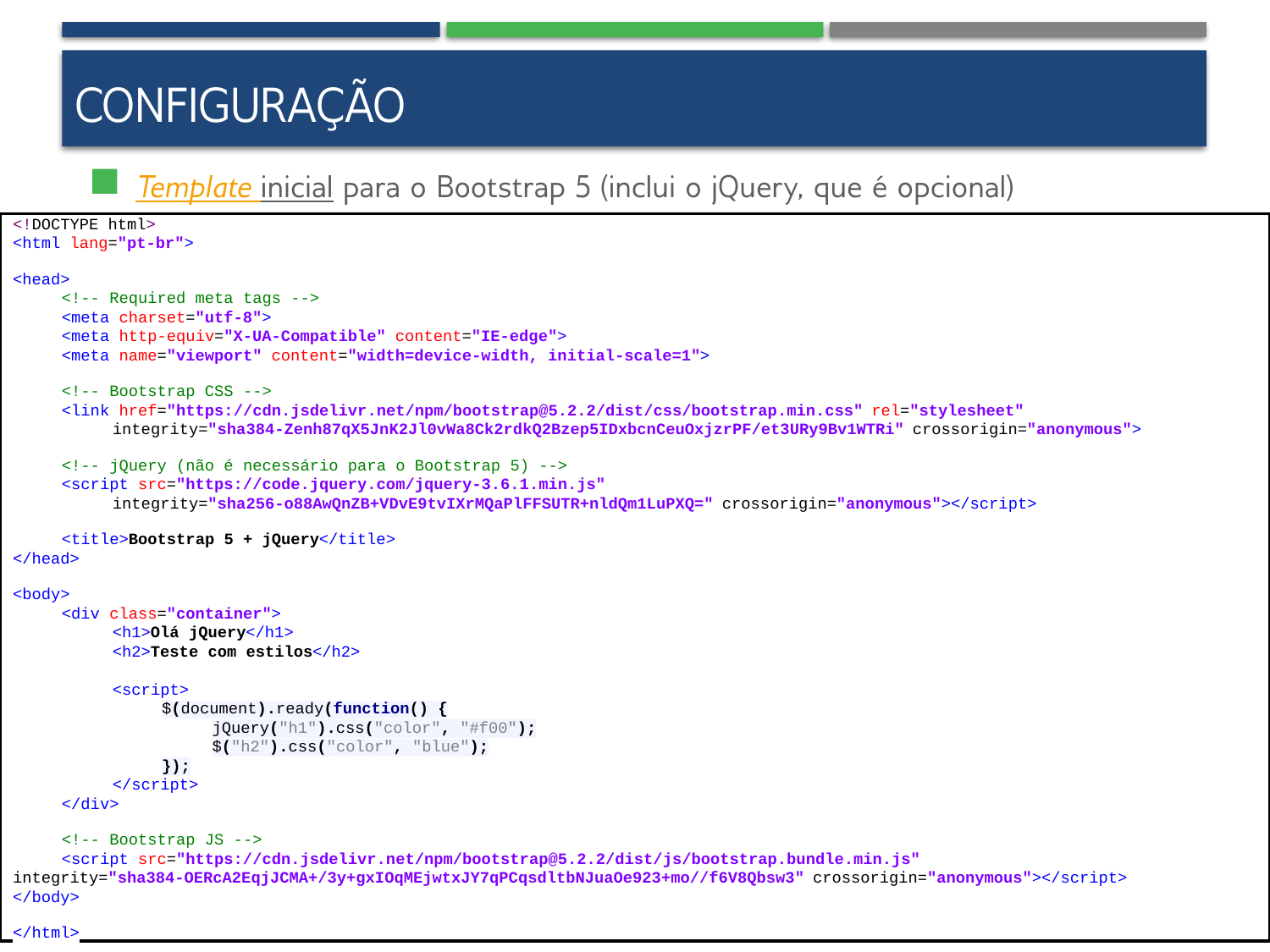

# Configuração
Template inicial para o Bootstrap 5 (inclui o jQuery, que é opcional)
<!DOCTYPE html>
<html lang="pt-br">

<head>
	<!-- Required meta tags -->
	<meta charset="utf-8">
	<meta http-equiv="X-UA-Compatible" content="IE-edge">
	<meta name="viewport" content="width=device-width, initial-scale=1">

	<!-- Bootstrap CSS -->
	<link href="https://cdn.jsdelivr.net/npm/bootstrap@5.2.2/dist/css/bootstrap.min.css" rel="stylesheet"
		integrity="sha384-Zenh87qX5JnK2Jl0vWa8Ck2rdkQ2Bzep5IDxbcnCeuOxjzrPF/et3URy9Bv1WTRi" crossorigin="anonymous">

	<!-- jQuery (não é necessário para o Bootstrap 5) -->
	<script src="https://code.jquery.com/jquery-3.6.1.min.js"
		integrity="sha256-o88AwQnZB+VDvE9tvIXrMQaPlFFSUTR+nldQm1LuPXQ=" crossorigin="anonymous"></script>

	<title>Bootstrap 5 + jQuery</title>
</head>

<body>
	<div class="container">
		<h1>Olá jQuery</h1>
		<h2>Teste com estilos</h2>

		<script>
			$(document).ready(function() {
				jQuery("h1").css("color", "#f00");
				$("h2").css("color", "blue");
			});
		</script>
	</div>

	<!-- Bootstrap JS -->
	<script src="https://cdn.jsdelivr.net/npm/bootstrap@5.2.2/dist/js/bootstrap.bundle.min.js" 		integrity="sha384-OERcA2EqjJCMA+/3y+gxIOqMEjwtxJY7qPCqsdltbNJuaOe923+mo//f6V8Qbsw3" crossorigin="anonymous"></script>
</body>

</html>